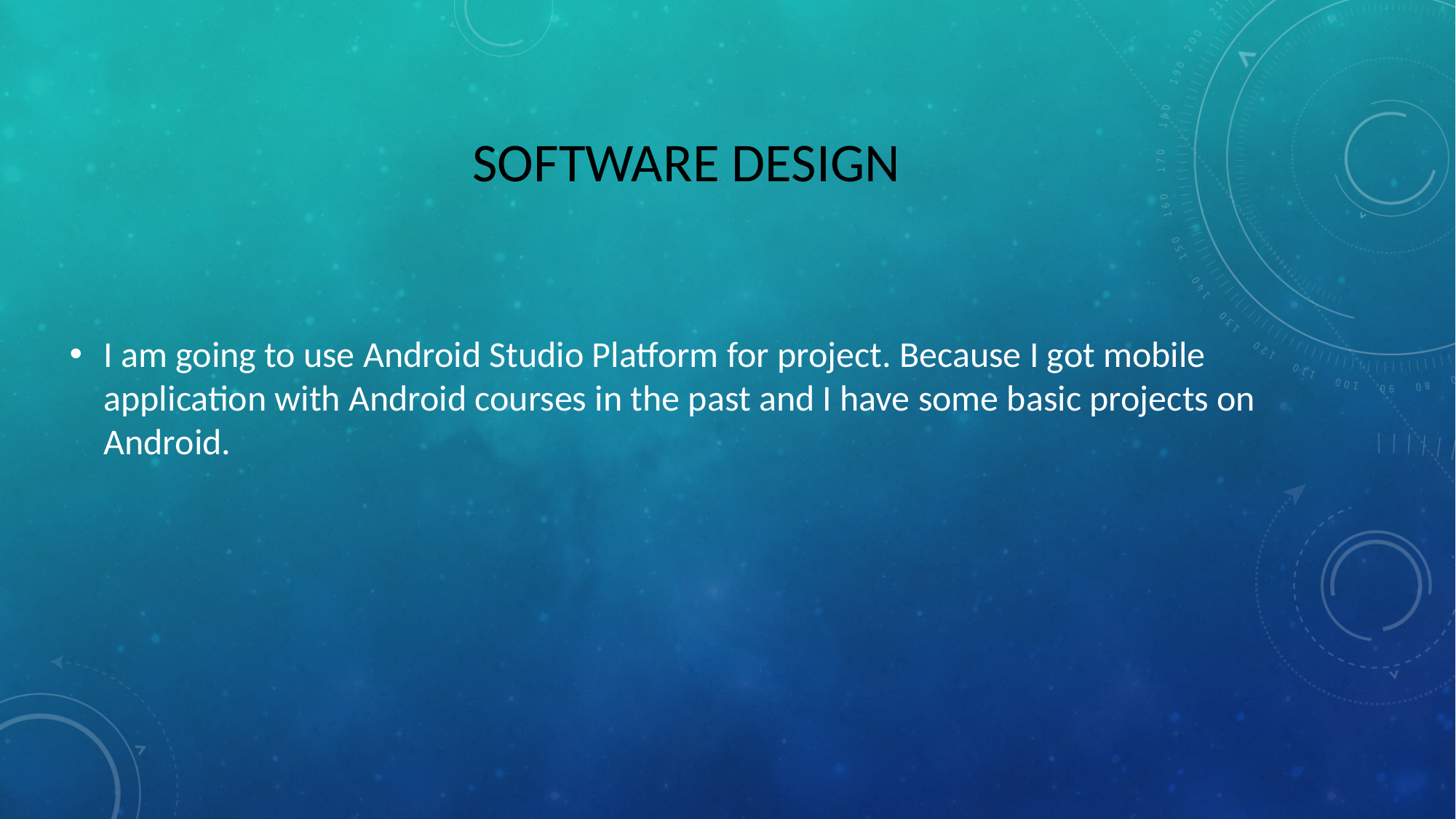

# SoftWare desıgn
I am going to use Android Studio Platform for project. Because I got mobile application with Android courses in the past and I have some basic projects on Android.